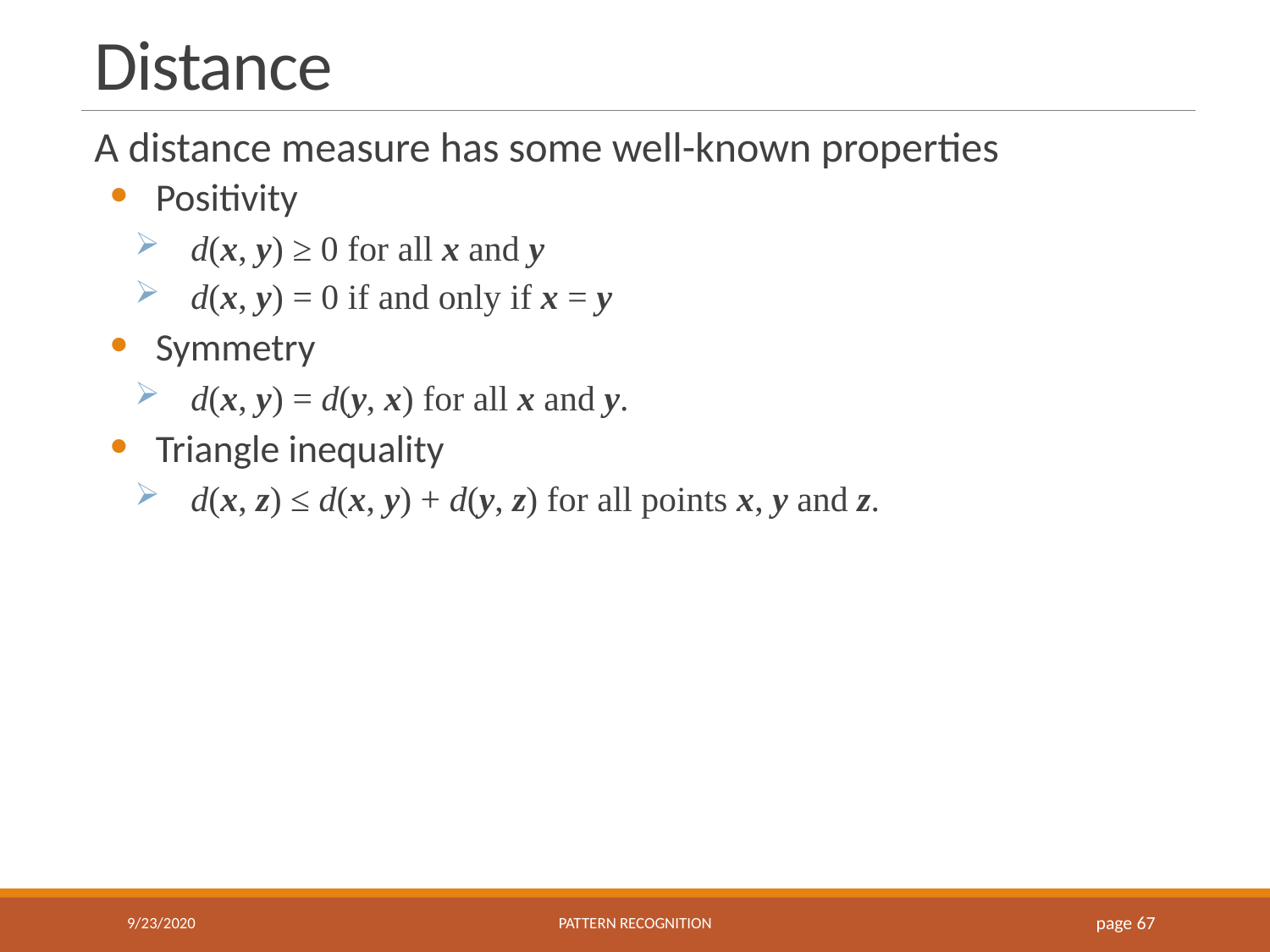

# Distance
A distance measure has some well-known properties
Positivity
 d(x, y) ≥ 0 for all x and y
 d(x, y) = 0 if and only if x = y
Symmetry
 d(x, y) = d(y, x) for all x and y.
Triangle inequality
 d(x, z) ≤ d(x, y) + d(y, z) for all points x, y and z.
9/23/2020
Pattern recognition
page 67